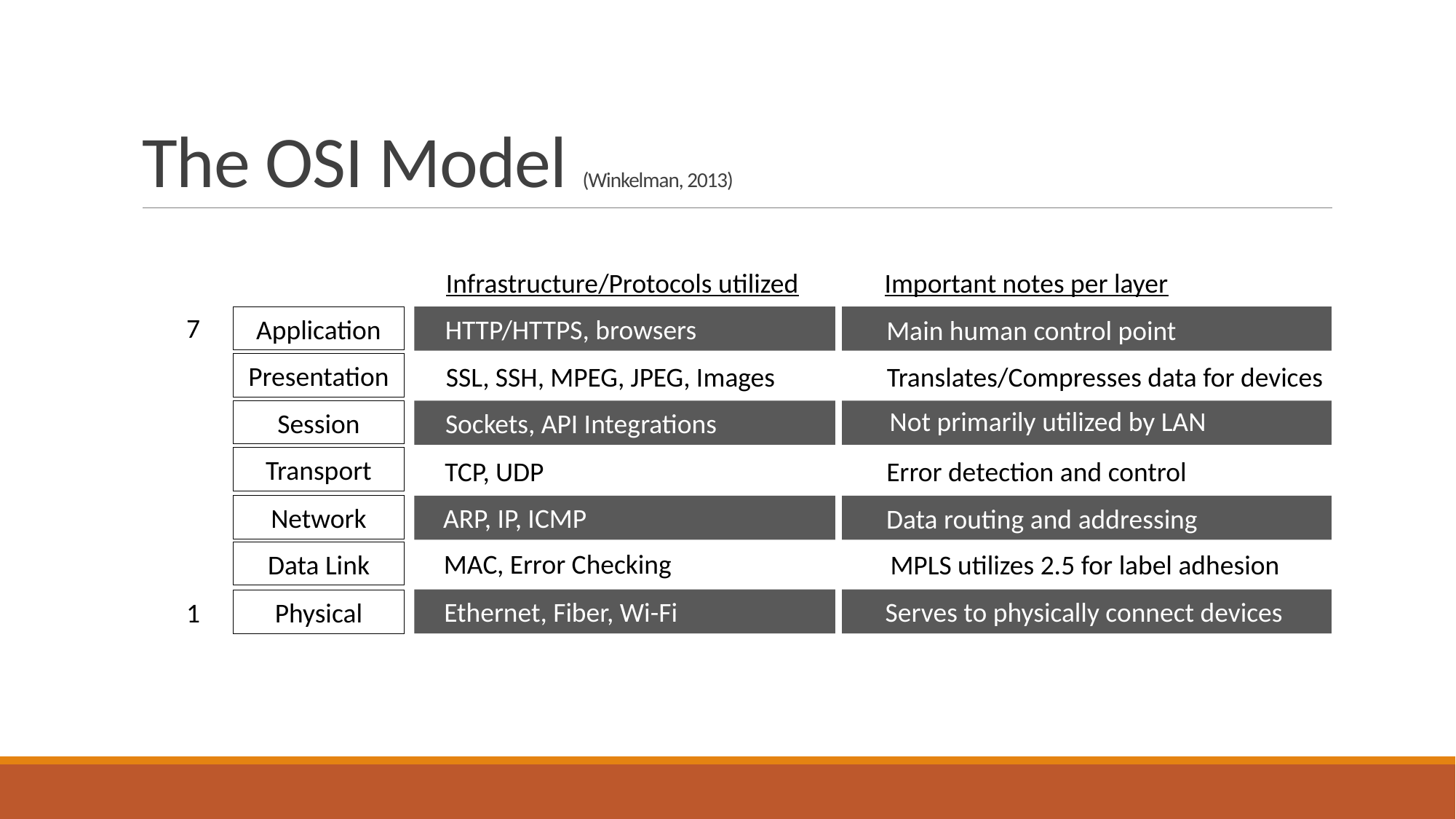

# The OSI Model (Winkelman, 2013)
Infrastructure/Protocols utilized
Important notes per layer
7
Application

HTTP/HTTPS, browsers
Main human control point
Presentation
Translates/Compresses data for devices
SSL, SSH, MPEG, JPEG, Images
Not primarily utilized by LAN
Session

Sockets, API Integrations
Transport
Error detection and control
TCP, UDP
ARP, IP, ICMP
Network

Data routing and addressing
MAC, Error Checking
Data Link
MPLS utilizes 2.5 for label adhesion

Serves to physically connect devices
Ethernet, Fiber, Wi-Fi
1
Physical